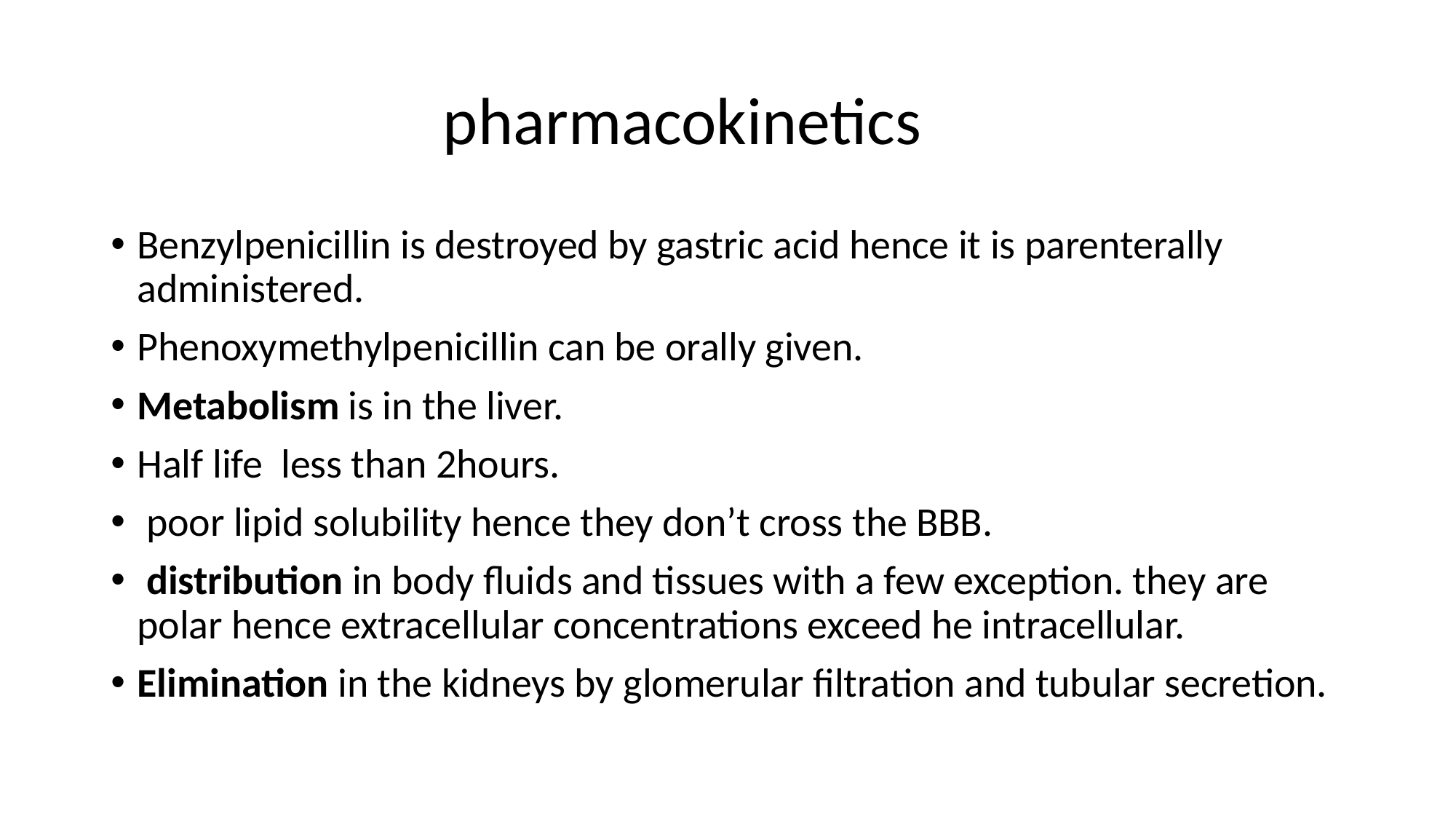

# pharmacokinetics
Benzylpenicillin is destroyed by gastric acid hence it is parenterally administered.
Phenoxymethylpenicillin can be orally given.
Metabolism is in the liver.
Half life  less than 2hours.
 poor lipid solubility hence they don’t cross the BBB.
 distribution in body fluids and tissues with a few exception. they are polar hence extracellular concentrations exceed he intracellular.
Elimination in the kidneys by glomerular filtration and tubular secretion.